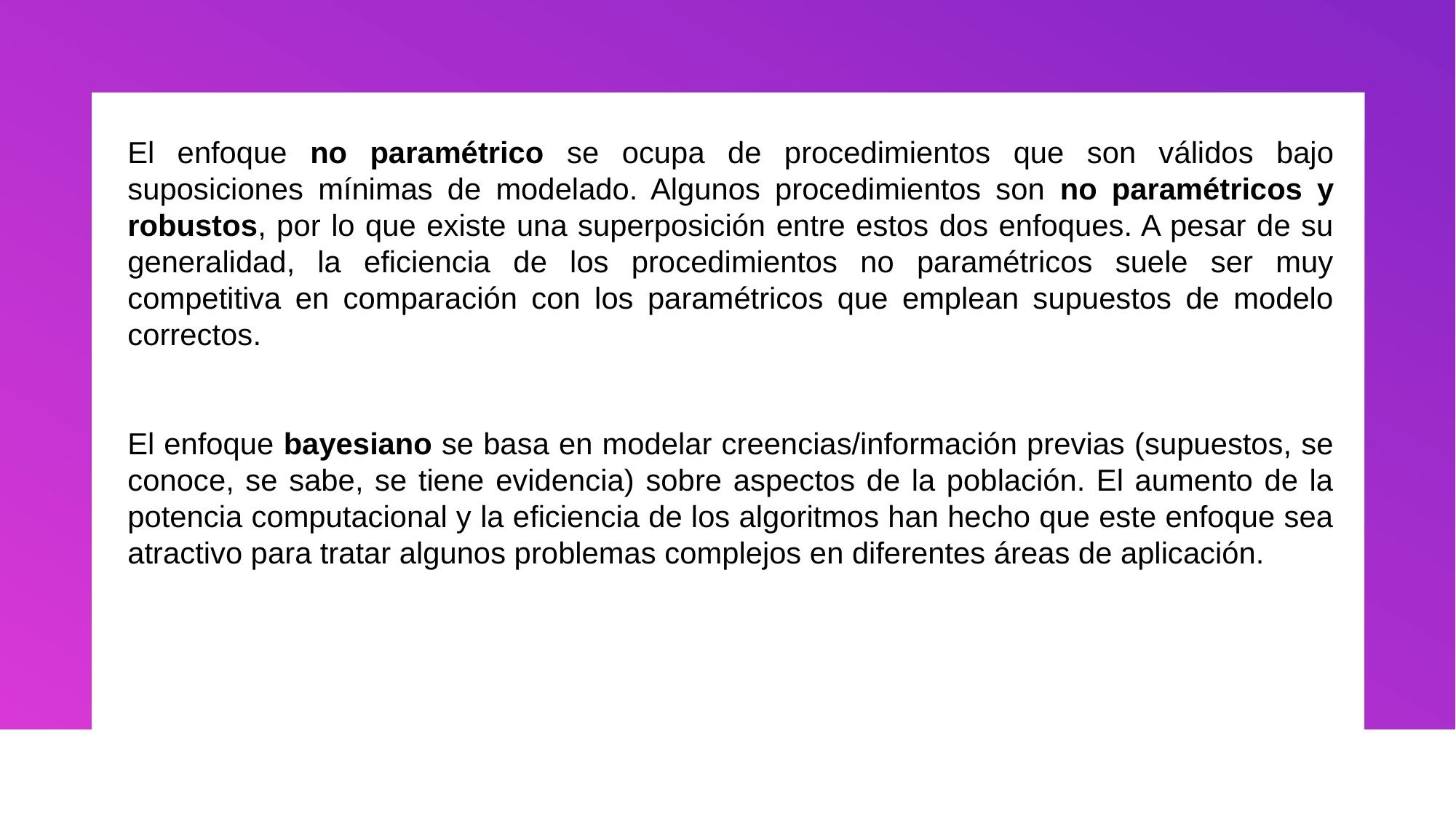

El enfoque no paramétrico se ocupa de procedimientos que son válidos bajo suposiciones mínimas de modelado. Algunos procedimientos son no paramétricos y robustos, por lo que existe una superposición entre estos dos enfoques. A pesar de su generalidad, la eficiencia de los procedimientos no paramétricos suele ser muy competitiva en comparación con los paramétricos que emplean supuestos de modelo correctos.

El enfoque bayesiano se basa en modelar creencias/información previas (supuestos, se conoce, se sabe, se tiene evidencia) sobre aspectos de la población. El aumento de la potencia computacional y la eficiencia de los algoritmos han hecho que este enfoque sea atractivo para tratar algunos problemas complejos en diferentes áreas de aplicación.